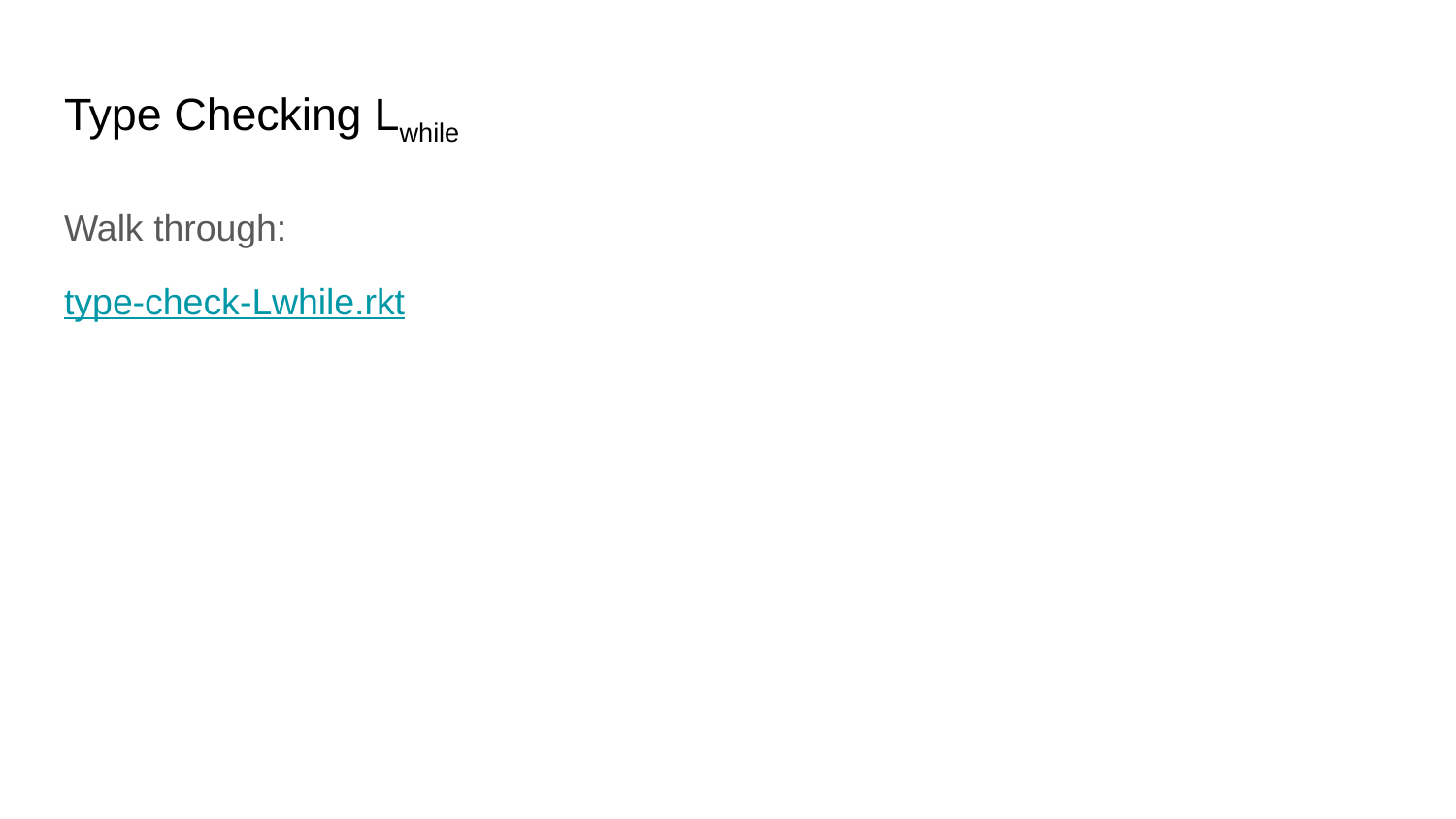

# Type Checking Lwhile
Walk through:
type-check-Lwhile.rkt